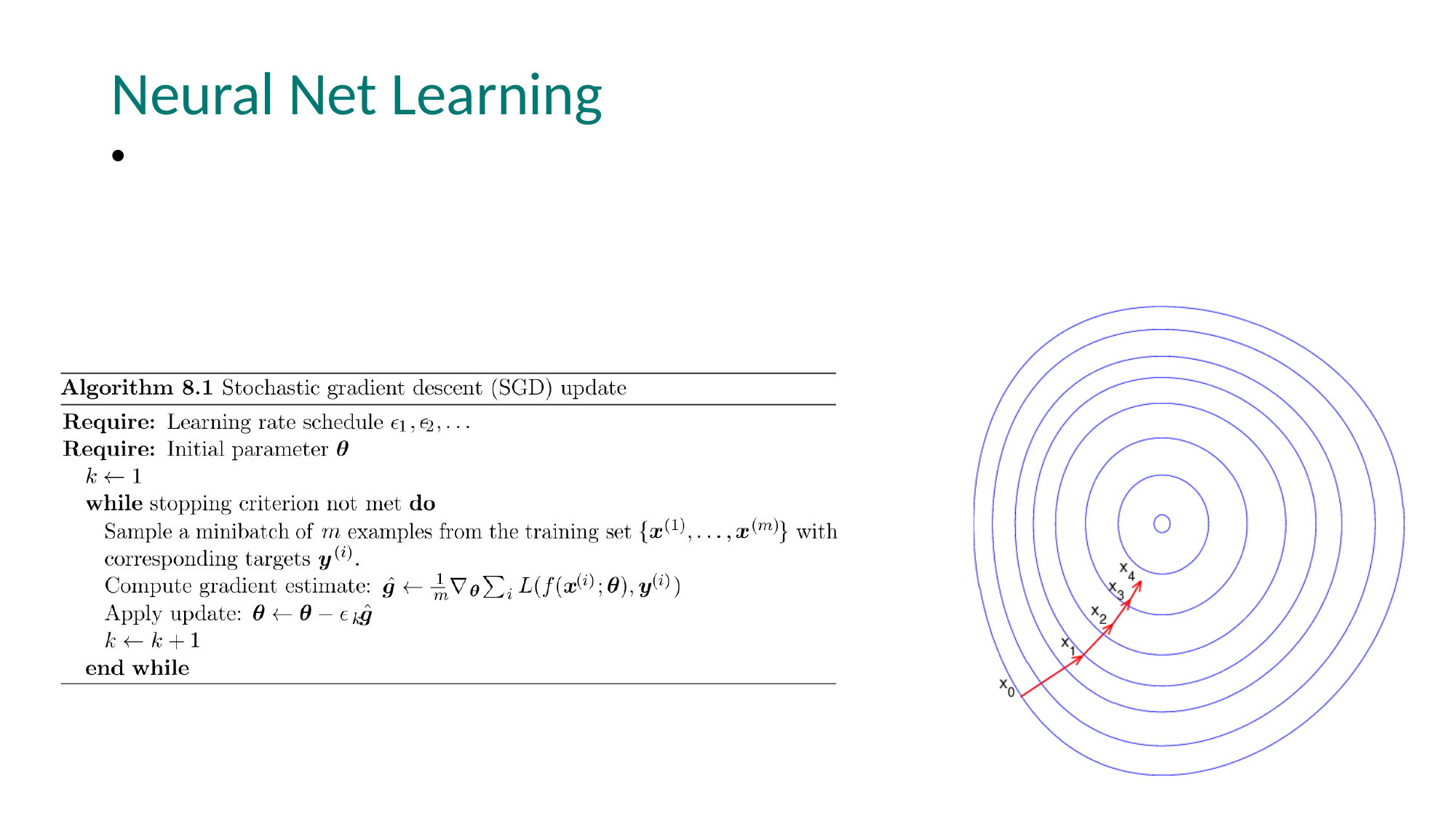

Neural Net Learning
Most commonly used optimization algorithm for Neural Net Learning are algorithms from the family of stochastic gradient algorithms.